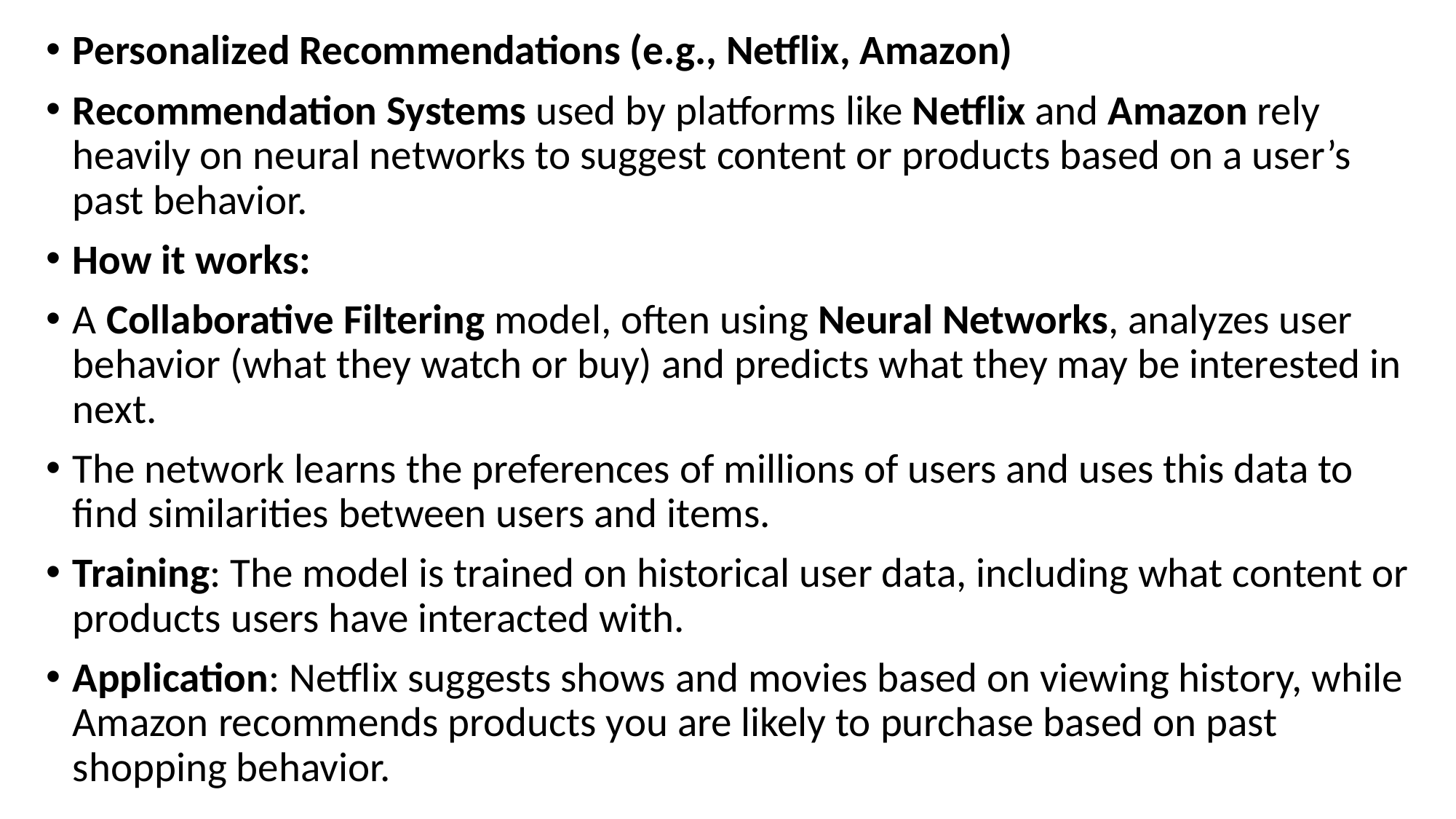

Personalized Recommendations (e.g., Netflix, Amazon)
Recommendation Systems used by platforms like Netflix and Amazon rely heavily on neural networks to suggest content or products based on a user’s past behavior.
How it works:
A Collaborative Filtering model, often using Neural Networks, analyzes user behavior (what they watch or buy) and predicts what they may be interested in next.
The network learns the preferences of millions of users and uses this data to find similarities between users and items.
Training: The model is trained on historical user data, including what content or products users have interacted with.
Application: Netflix suggests shows and movies based on viewing history, while Amazon recommends products you are likely to purchase based on past shopping behavior.